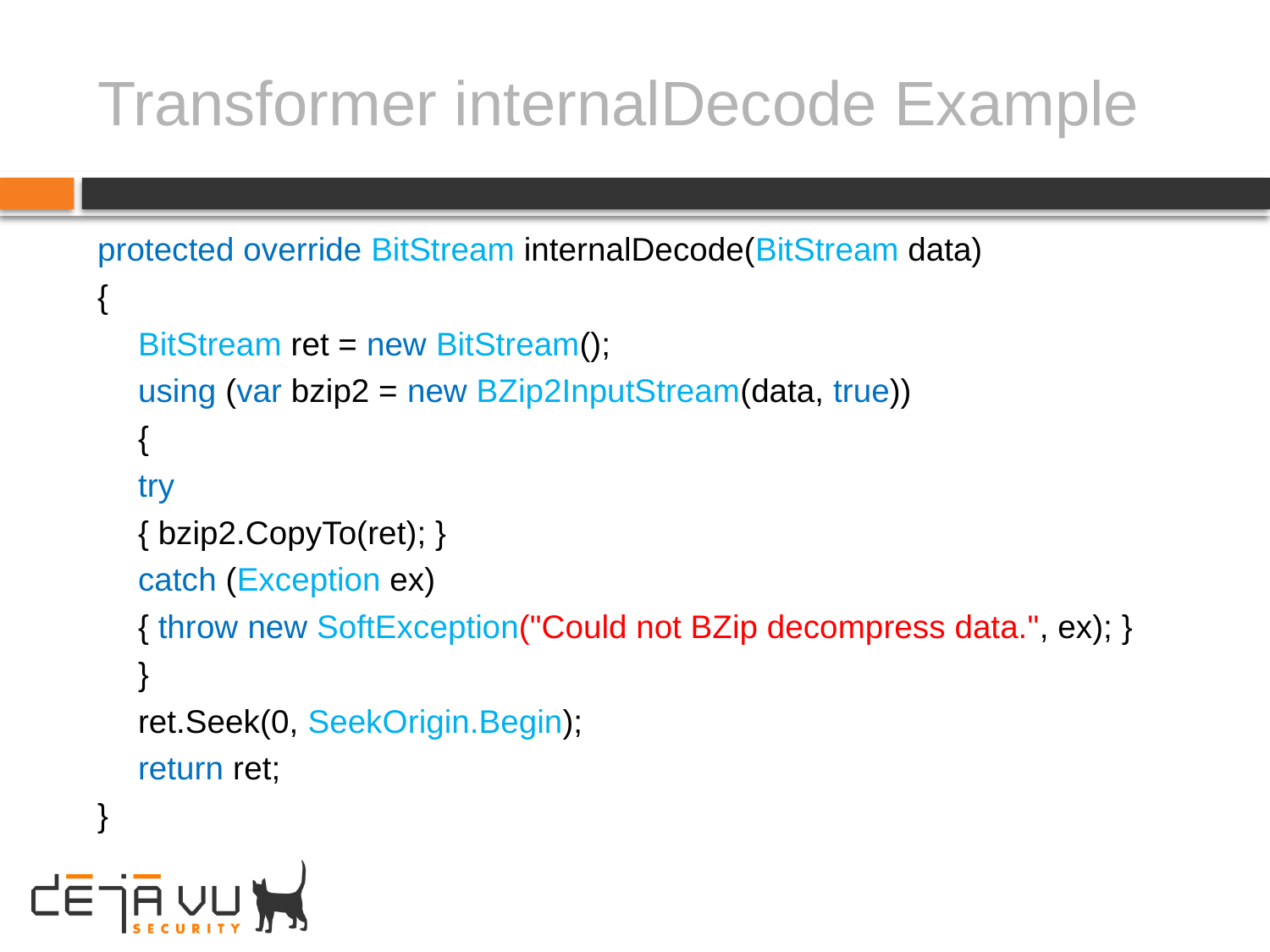

# Transformer internalDecode Example
protected override BitStream internalDecode(BitStream data)
{
	BitStream ret = new BitStream();
	using (var bzip2 = new BZip2InputStream(data, true))
	{
		try
		{ bzip2.CopyTo(ret); }
		catch (Exception ex)
		{ throw new SoftException("Could not BZip decompress data.", ex); }
	}
	ret.Seek(0, SeekOrigin.Begin);
	return ret;
}